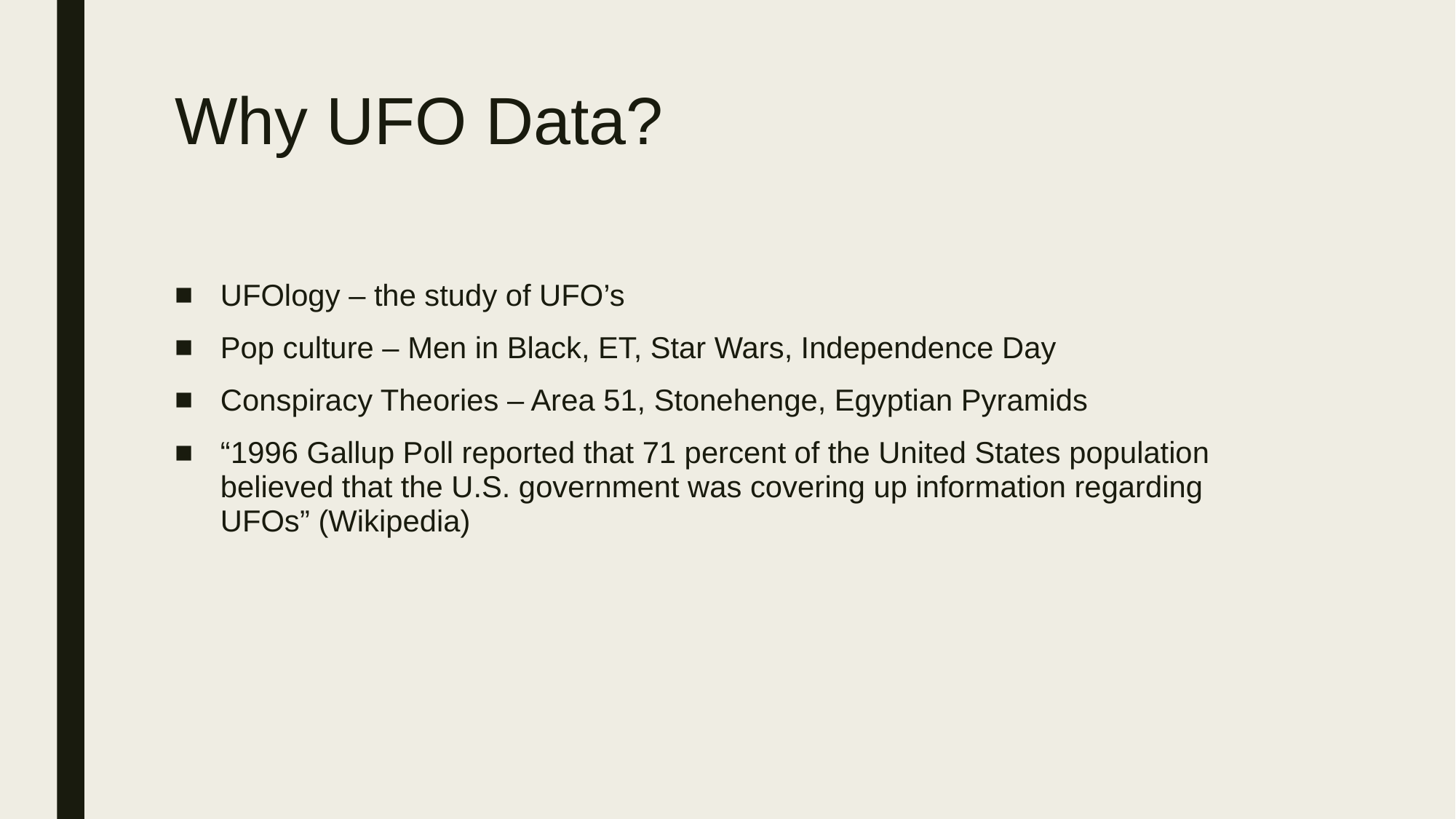

# Why UFO Data?
UFOlogy – the study of UFO’s
Pop culture – Men in Black, ET, Star Wars, Independence Day
Conspiracy Theories – Area 51, Stonehenge, Egyptian Pyramids
“1996 Gallup Poll reported that 71 percent of the United States population believed that the U.S. government was covering up information regarding UFOs” (Wikipedia)